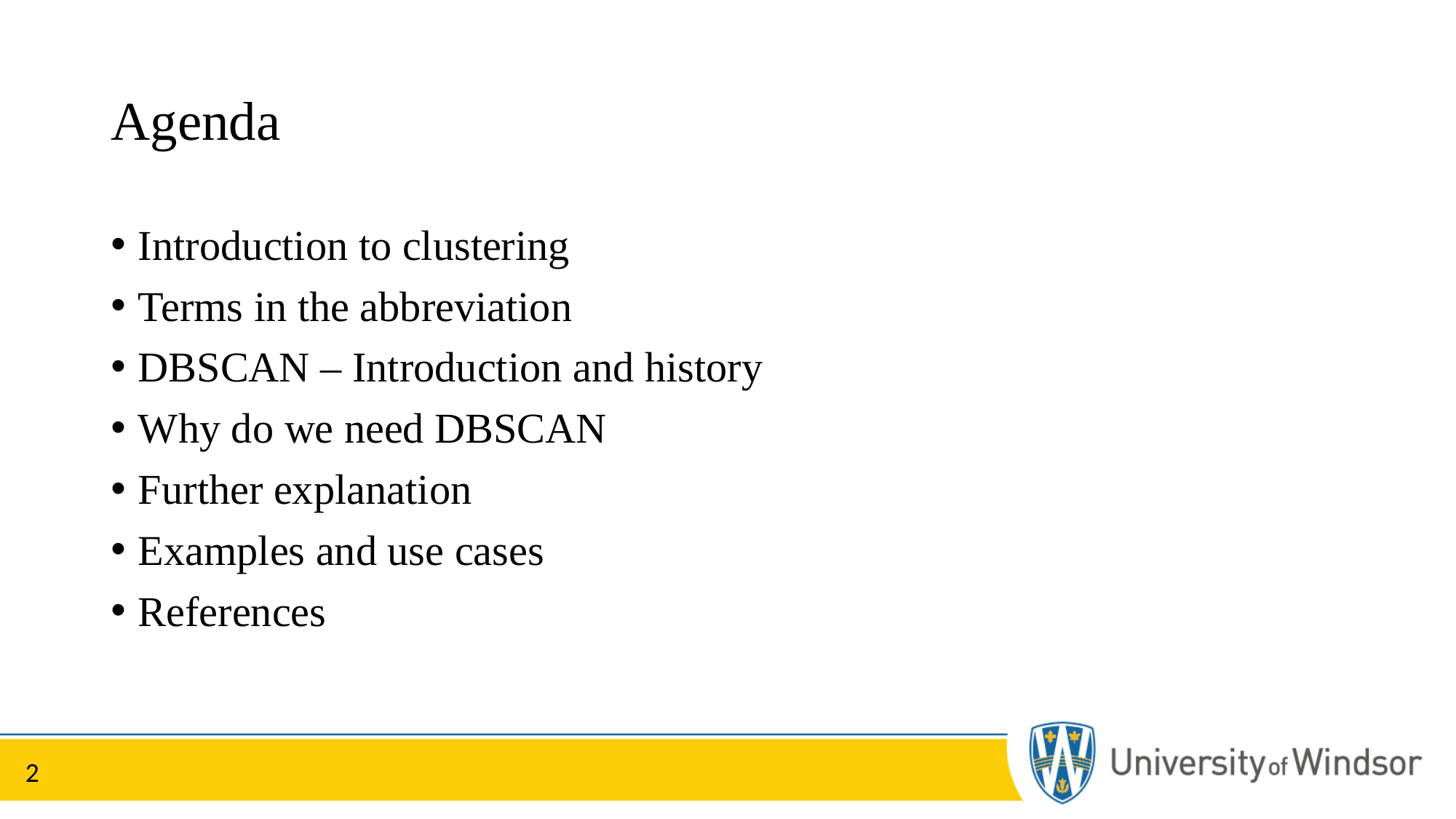

# Agenda
Introduction to clustering
Terms in the abbreviation
DBSCAN – Introduction and history
Why do we need DBSCAN
Further explanation
Examples and use cases
References

2